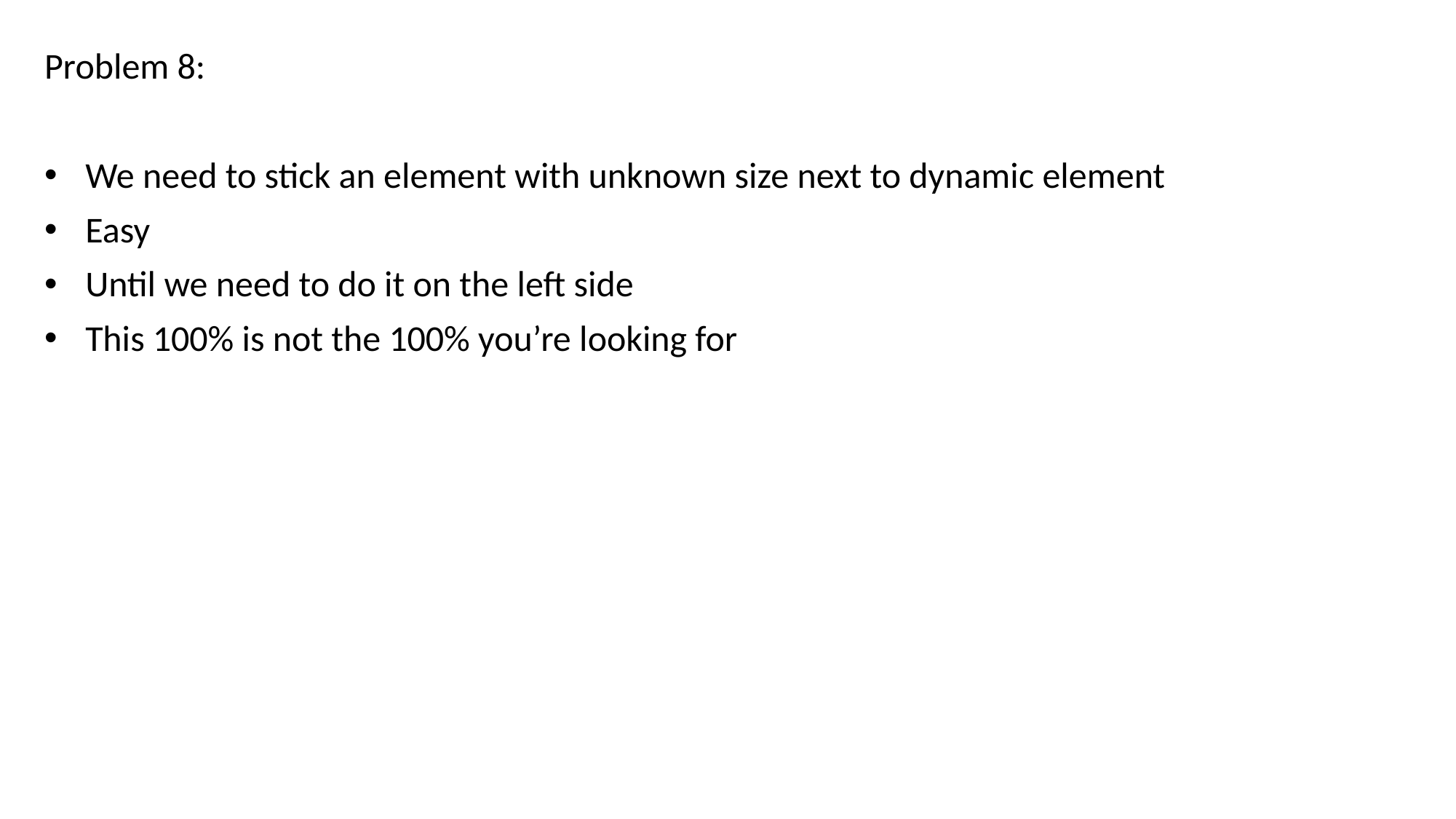

Problem 8:

We need to stick an element with unknown size next to dynamic element
Easy
Until we need to do it on the left side
This 100% is not the 100% you’re looking for